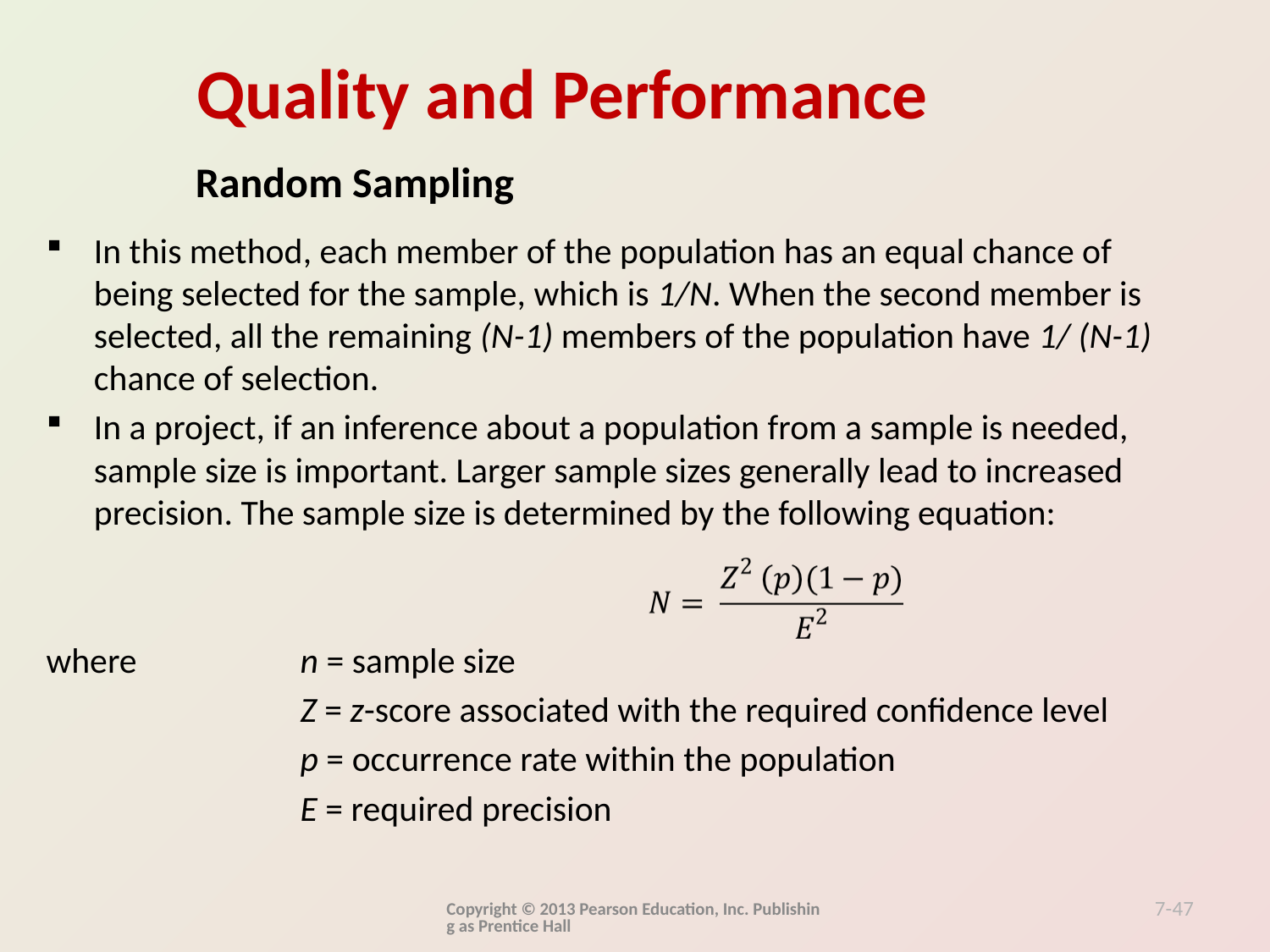

Random Sampling
In this method, each member of the population has an equal chance of being selected for the sample, which is 1/N. When the second member is selected, all the remaining (N-1) members of the population have 1/ (N-1) chance of selection.
In a project, if an inference about a population from a sample is needed, sample size is important. Larger sample sizes generally lead to increased precision. The sample size is determined by the following equation:

where 		n = sample size
		Z = z-score associated with the required confidence level
		p = occurrence rate within the population
		E = required precision

Copyright © 2013 Pearson Education, Inc. Publishing as Prentice Hall
7-47